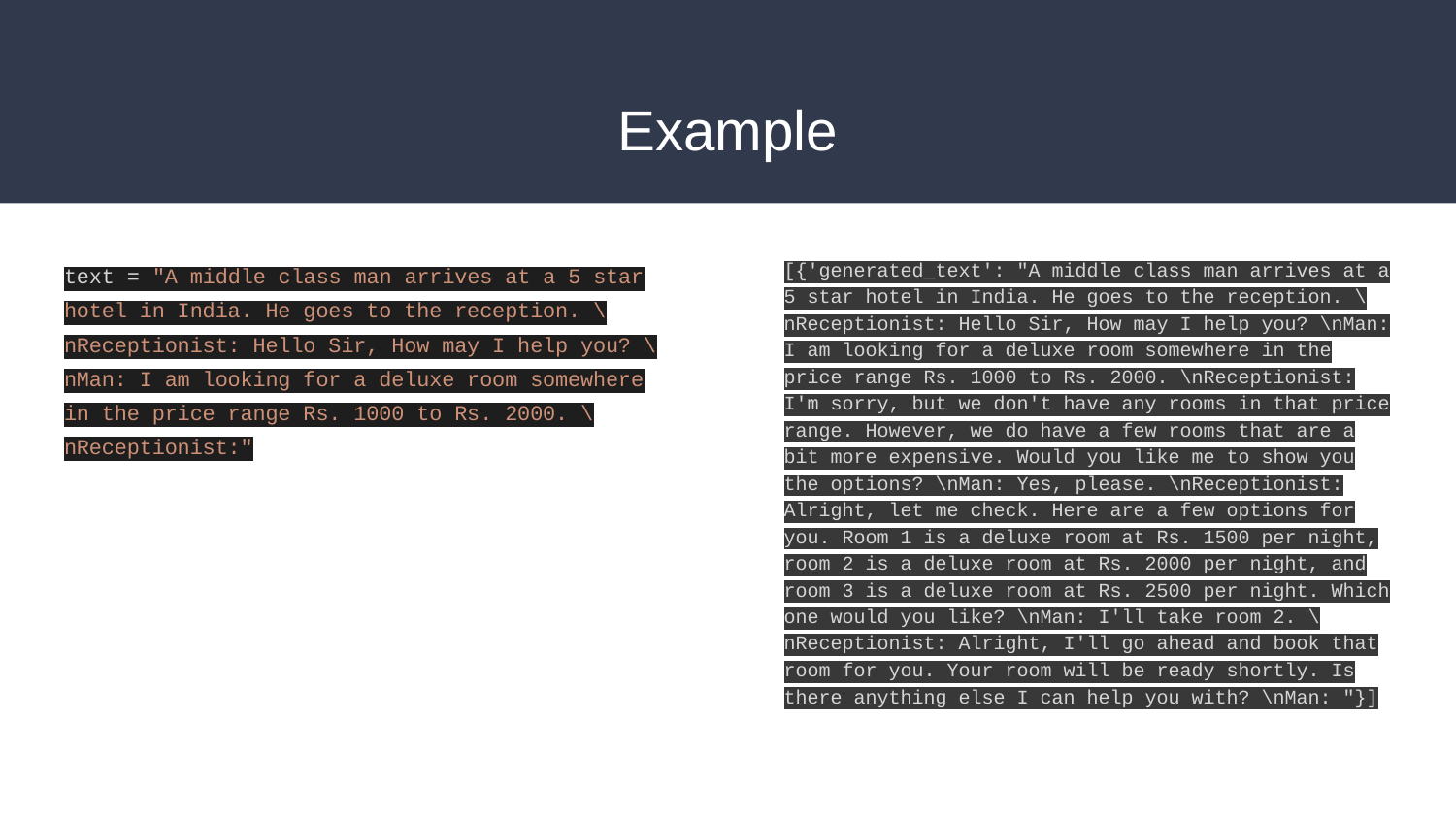

# Example
text = "A middle class man arrives at a 5 star hotel in India. He goes to the reception. \nReceptionist: Hello Sir, How may I help you? \nMan: I am looking for a deluxe room somewhere in the price range Rs. 1000 to Rs. 2000. \nReceptionist:"

[{'generated_text': "A middle class man arrives at a 5 star hotel in India. He goes to the reception. \nReceptionist: Hello Sir, How may I help you? \nMan: I am looking for a deluxe room somewhere in the price range Rs. 1000 to Rs. 2000. \nReceptionist: I'm sorry, but we don't have any rooms in that price range. However, we do have a few rooms that are a bit more expensive. Would you like me to show you the options? \nMan: Yes, please. \nReceptionist: Alright, let me check. Here are a few options for you. Room 1 is a deluxe room at Rs. 1500 per night, room 2 is a deluxe room at Rs. 2000 per night, and room 3 is a deluxe room at Rs. 2500 per night. Which one would you like? \nMan: I'll take room 2. \nReceptionist: Alright, I'll go ahead and book that room for you. Your room will be ready shortly. Is there anything else I can help you with? \nMan: "}]